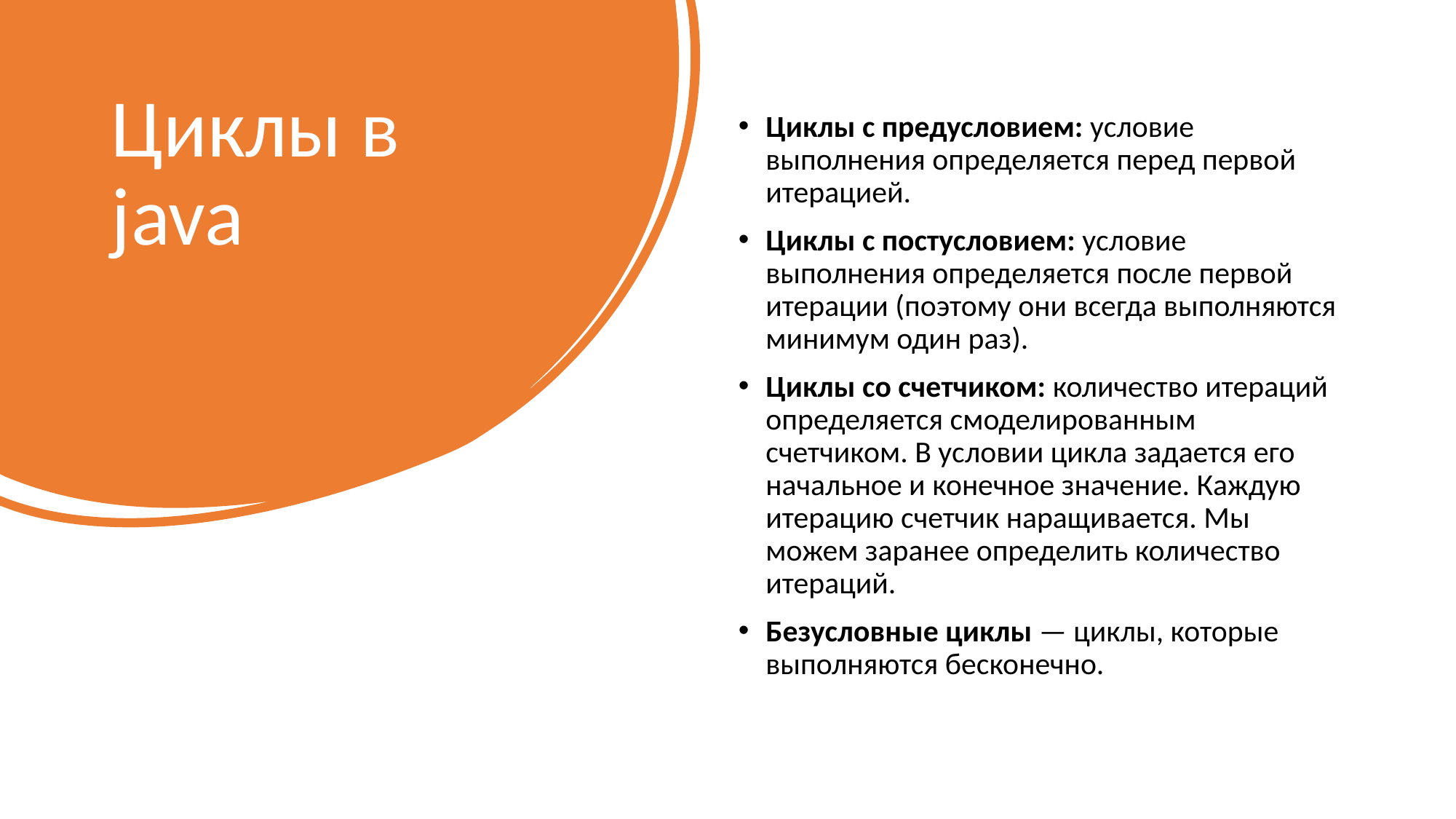

# Циклы в java
Циклы с предусловием: условие выполнения определяется перед первой итерацией.
Циклы с постусловием: условие выполнения определяется после первой итерации (поэтому они всегда выполняются минимум один раз).
Циклы со счетчиком: количество итераций определяется смоделированным счетчиком. В условии цикла задается его начальное и конечное значение. Каждую итерацию счетчик наращивается. Мы можем заранее определить количество итераций.
Безусловные циклы — циклы, которые выполняются бесконечно.